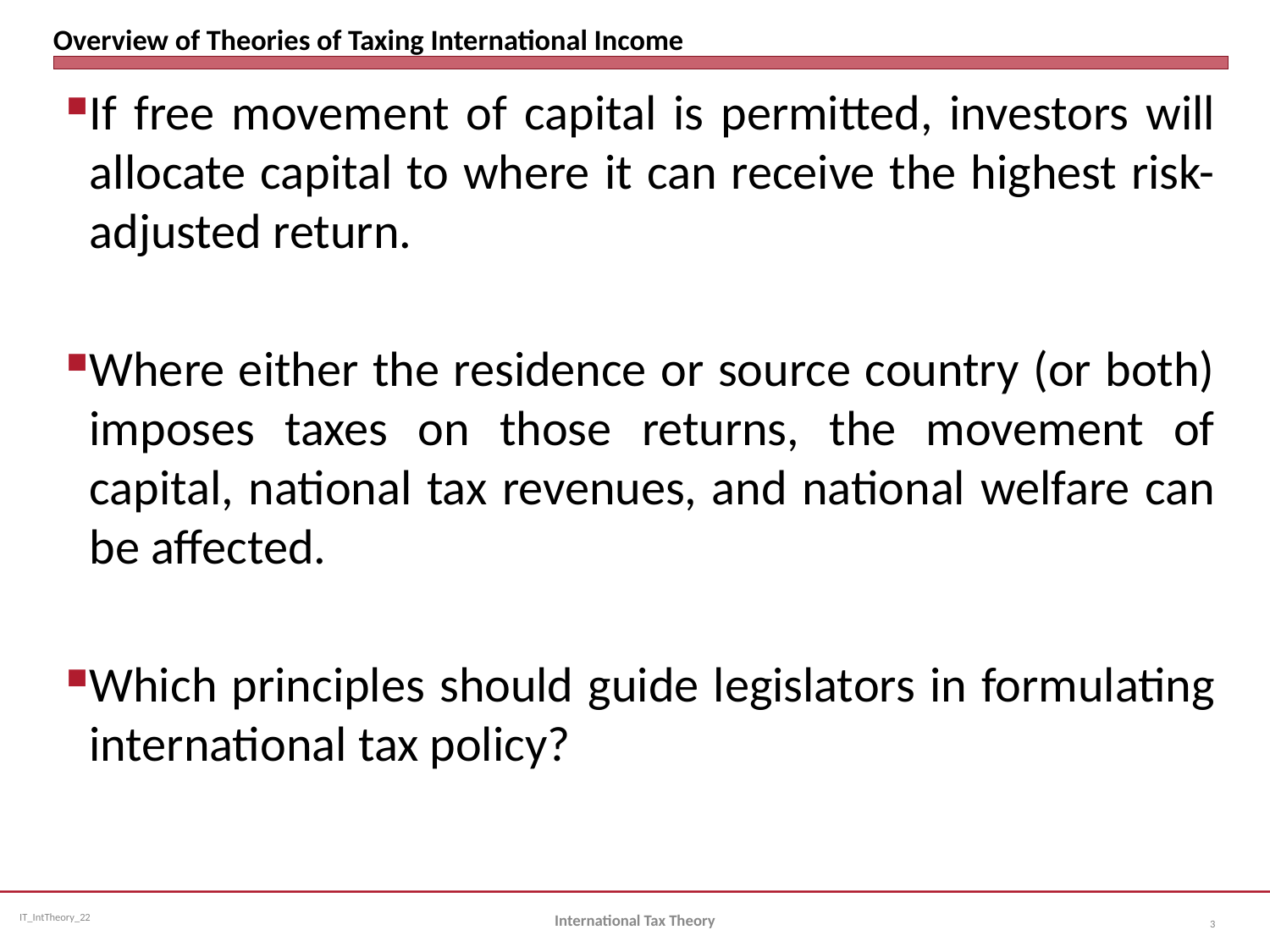

# Overview of Theories of Taxing International Income
If free movement of capital is permitted, investors will allocate capital to where it can receive the highest risk-adjusted return.

Where either the residence or source country (or both) imposes taxes on those returns, the movement of capital, national tax revenues, and national welfare can be affected.

Which principles should guide legislators in formulating international tax policy?

International Tax Theory
3